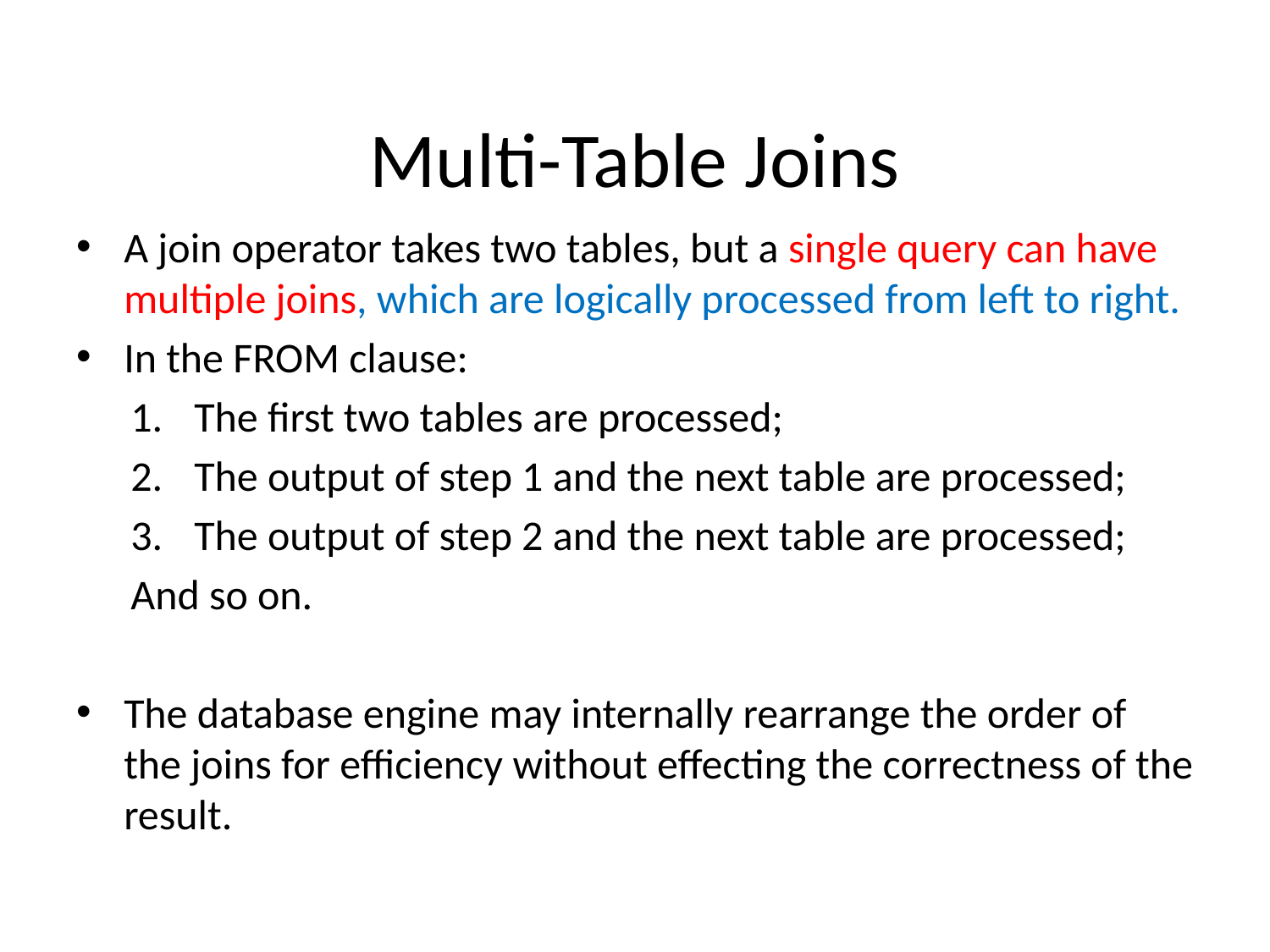

# Multi-Table Joins
A join operator takes two tables, but a single query can have multiple joins, which are logically processed from left to right.
In the FROM clause:
The first two tables are processed;
The output of step 1 and the next table are processed;
The output of step 2 and the next table are processed;
And so on.

The database engine may internally rearrange the order of the joins for efficiency without effecting the correctness of the result.